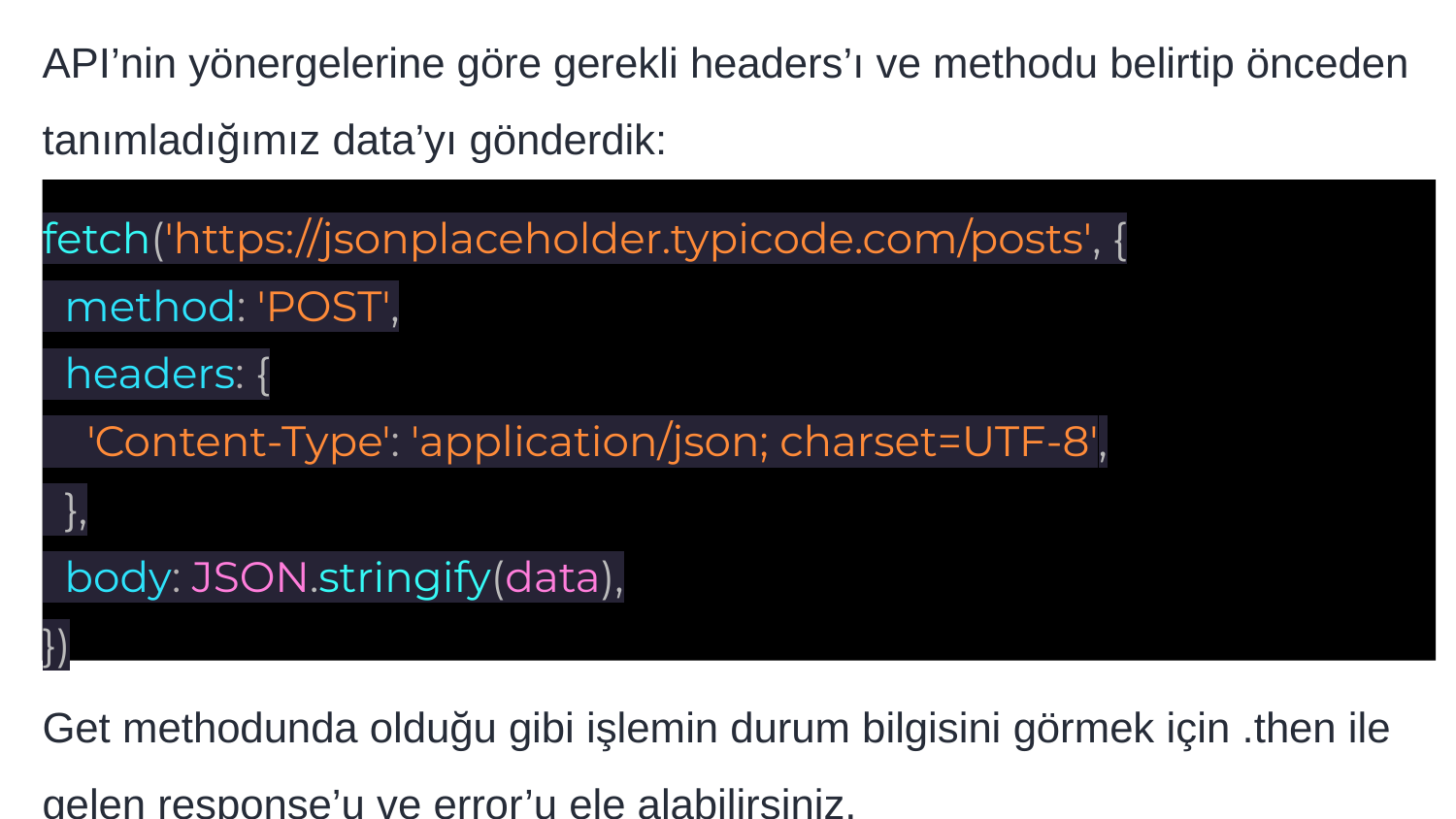

API’nin yönergelerine göre gerekli headers’ı ve methodu belirtip önceden tanımladığımız data’yı gönderdik:
fetch('https://jsonplaceholder.typicode.com/posts', {
  method: 'POST',
  headers: {
    'Content-Type': 'application/json; charset=UTF-8',
  },
  body: JSON.stringify(data),
})
Get methodunda olduğu gibi işlemin durum bilgisini görmek için .then ile gelen response’u ve error’u ele alabilirsiniz.